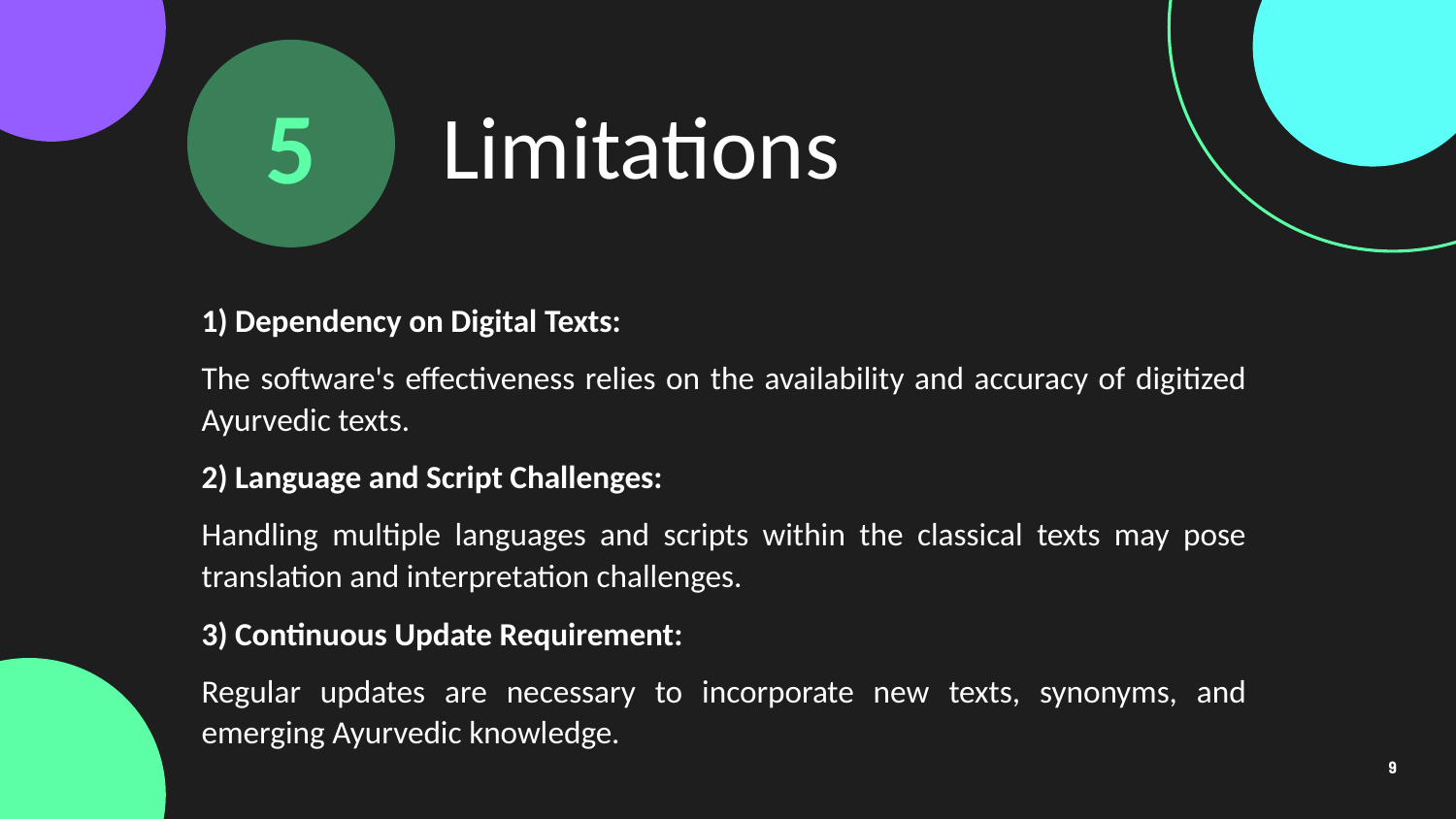

# Limitations
5
1) Dependency on Digital Texts:
The software's effectiveness relies on the availability and accuracy of digitized Ayurvedic texts.
2) Language and Script Challenges:
Handling multiple languages and scripts within the classical texts may pose translation and interpretation challenges.
3) Continuous Update Requirement:
Regular updates are necessary to incorporate new texts, synonyms, and emerging Ayurvedic knowledge.
9